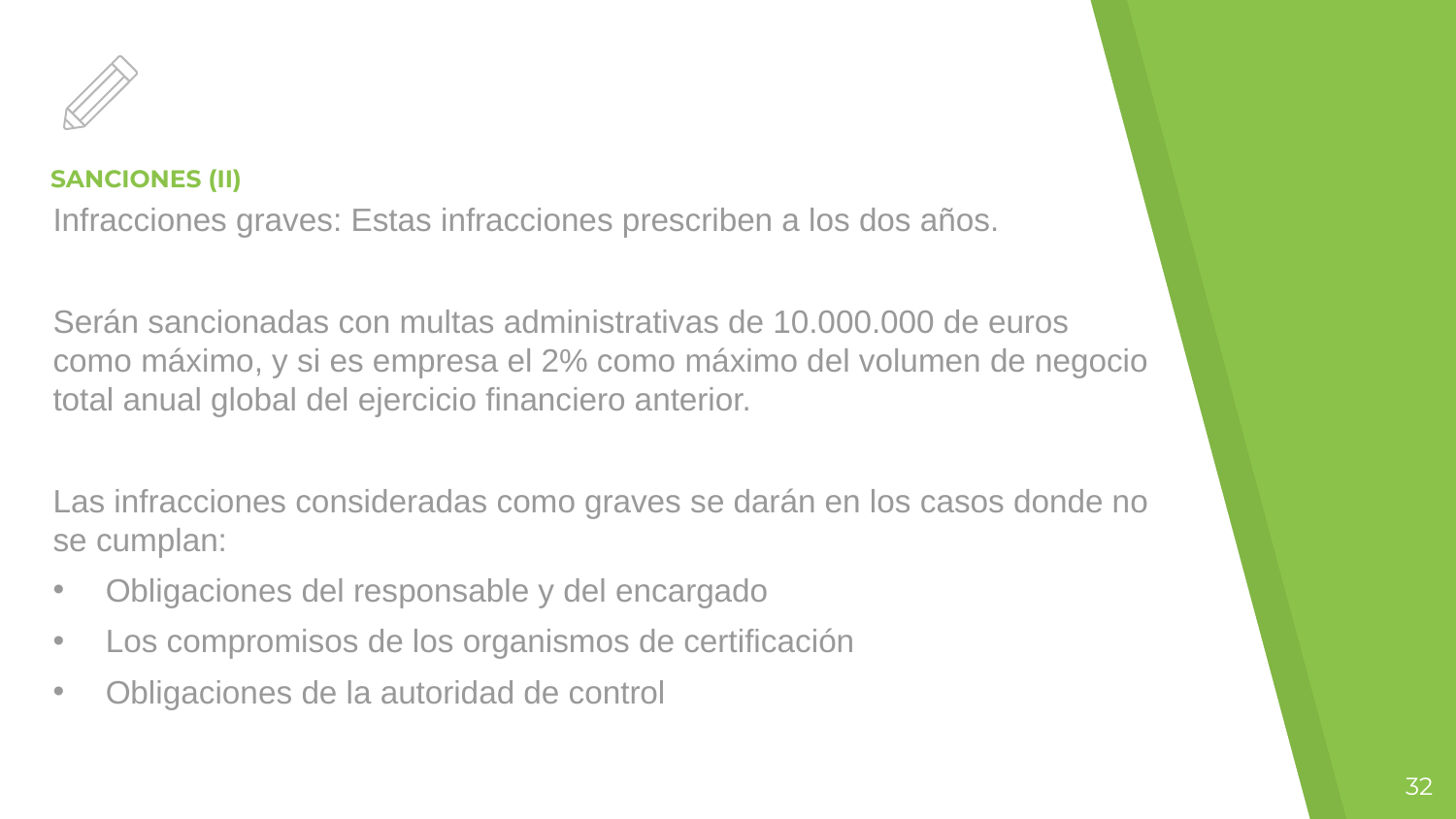

# SANCIONES (II)
Infracciones graves: Estas infracciones prescriben a los dos años.

Serán sancionadas con multas administrativas de 10.000.000 de euros como máximo, y si es empresa el 2% como máximo del volumen de negocio total anual global del ejercicio financiero anterior.

Las infracciones consideradas como graves se darán en los casos donde no se cumplan:
Obligaciones del responsable y del encargado
Los compromisos de los organismos de certificación
Obligaciones de la autoridad de control

32